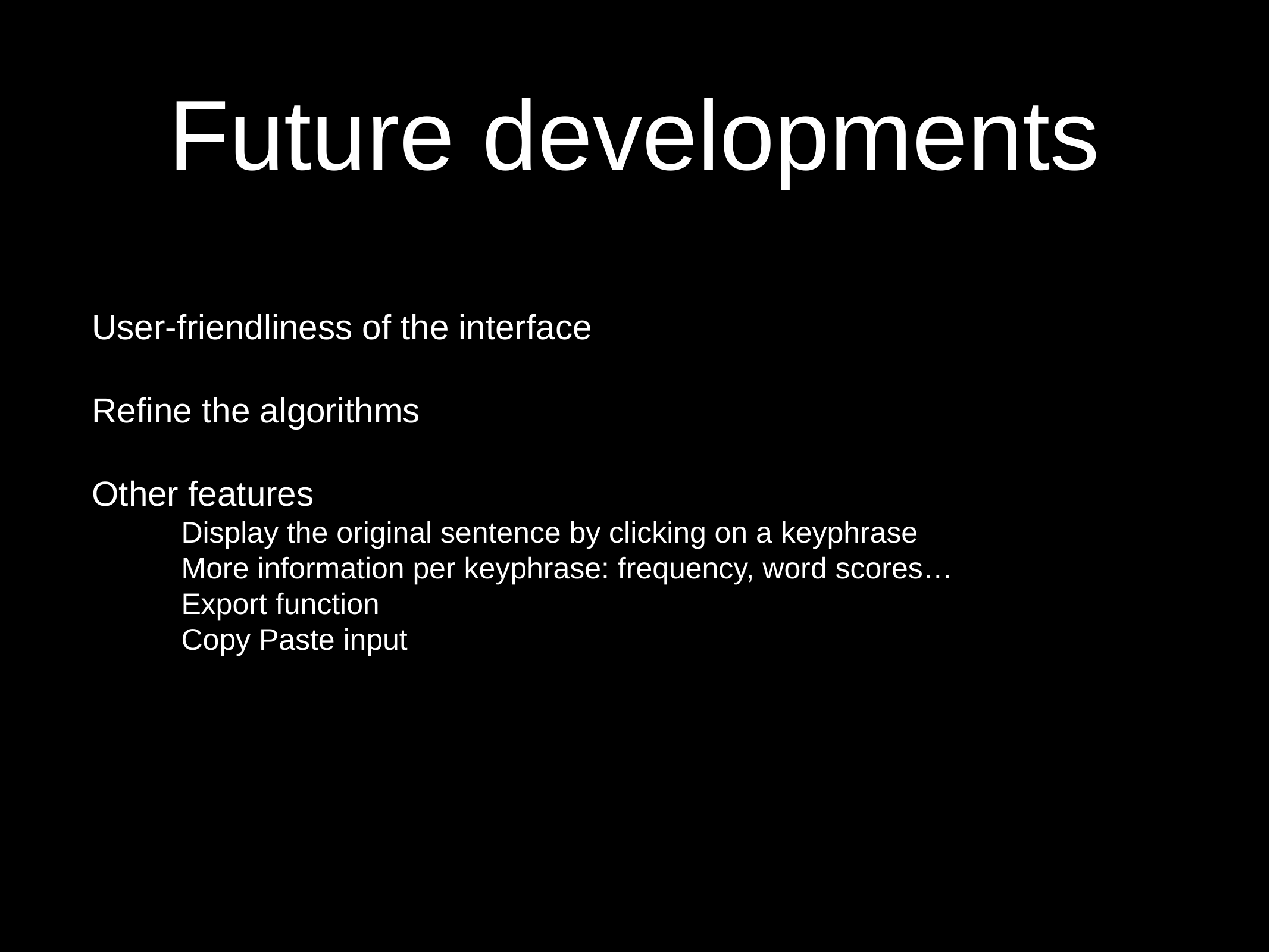

# Future developments
User-friendliness of the interface

Refine the algorithms

Other features
	Display the original sentence by clicking on a keyphrase
	More information per keyphrase: frequency, word scores…
	Export function
	Copy Paste input